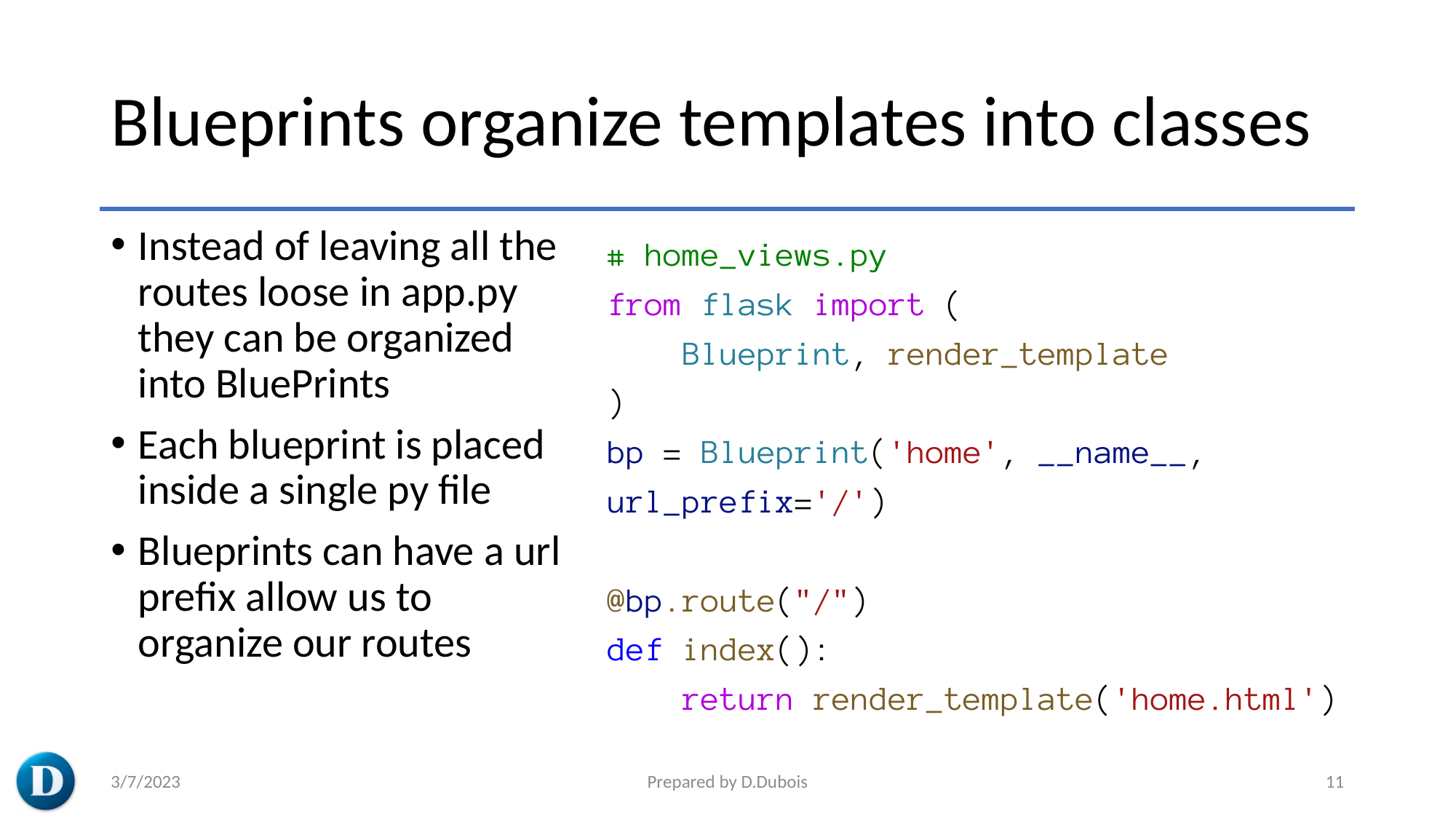

# Blueprints organize templates into classes
Instead of leaving all the routes loose in app.py they can be organized into BluePrints
Each blueprint is placed inside a single py file
Blueprints can have a url prefix allow us to organize our routes
# home_views.py
from flask import (
    Blueprint, render_template
)
bp = Blueprint('home', __name__, url_prefix='/')
@bp.route("/")
def index():
    return render_template('home.html')
3/7/2023
Prepared by D.Dubois
11